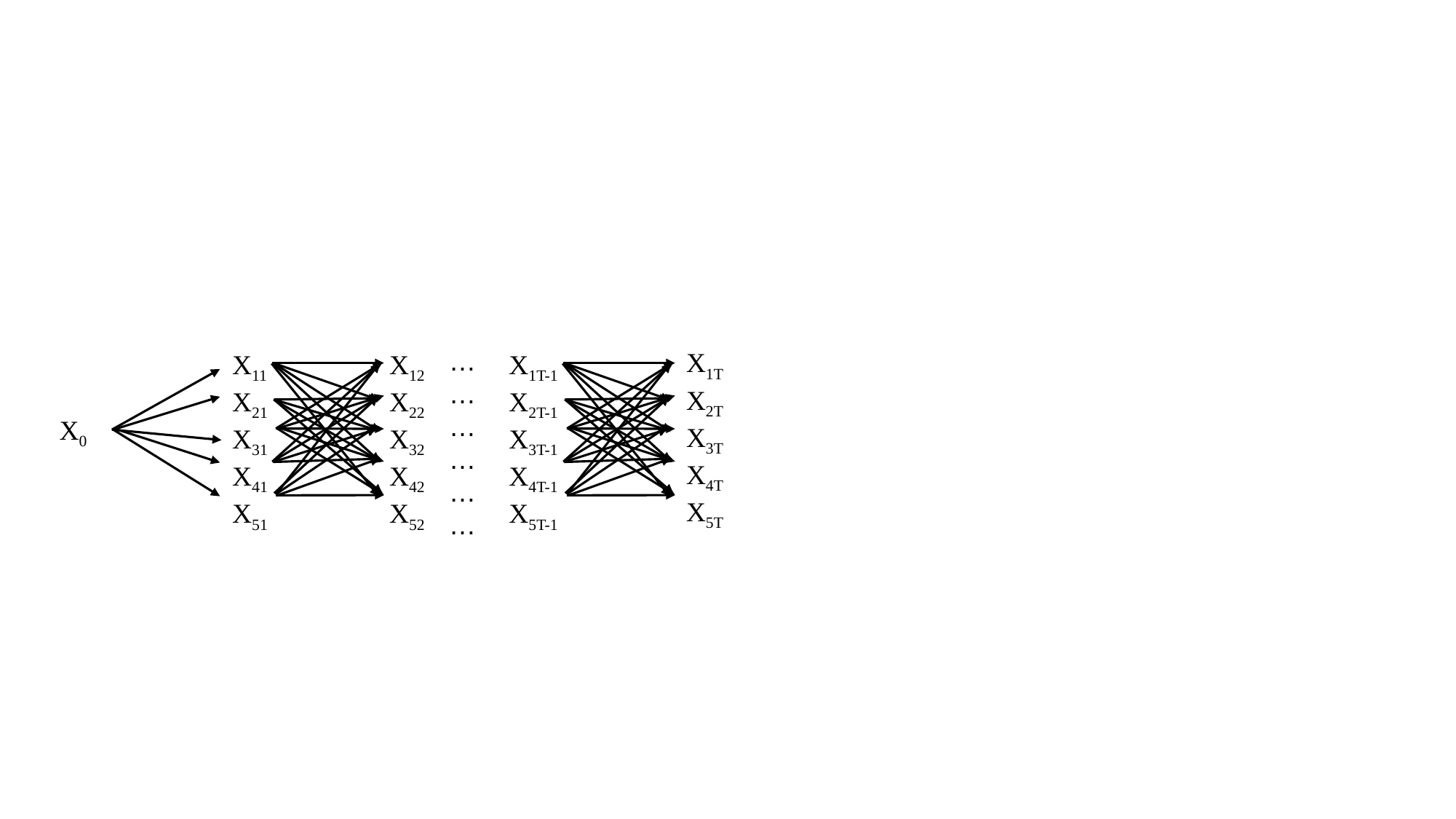

…
…
…
…
…
…
X1T
X2T
X3T
X4T
X5T
X11
X21
X31
X41
X51
X12
X22
X32
X42
X52
X1T-1
X2T-1
X3T-1
X4T-1
X5T-1
X0